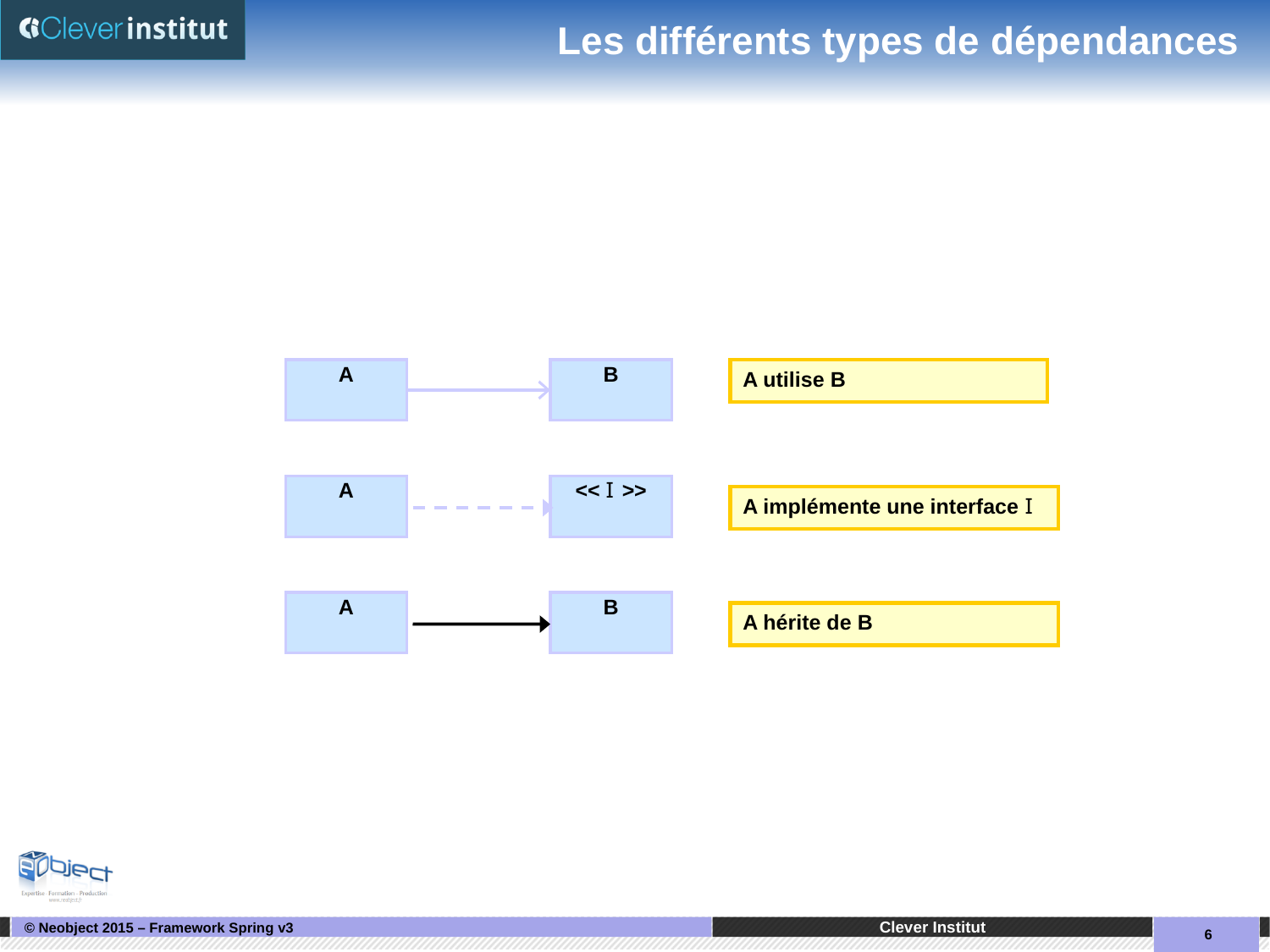

# Les différents types de dépendances

A utilise B
A
B
A
<< I >>
A implémente une interface I
A
B
A hérite de B